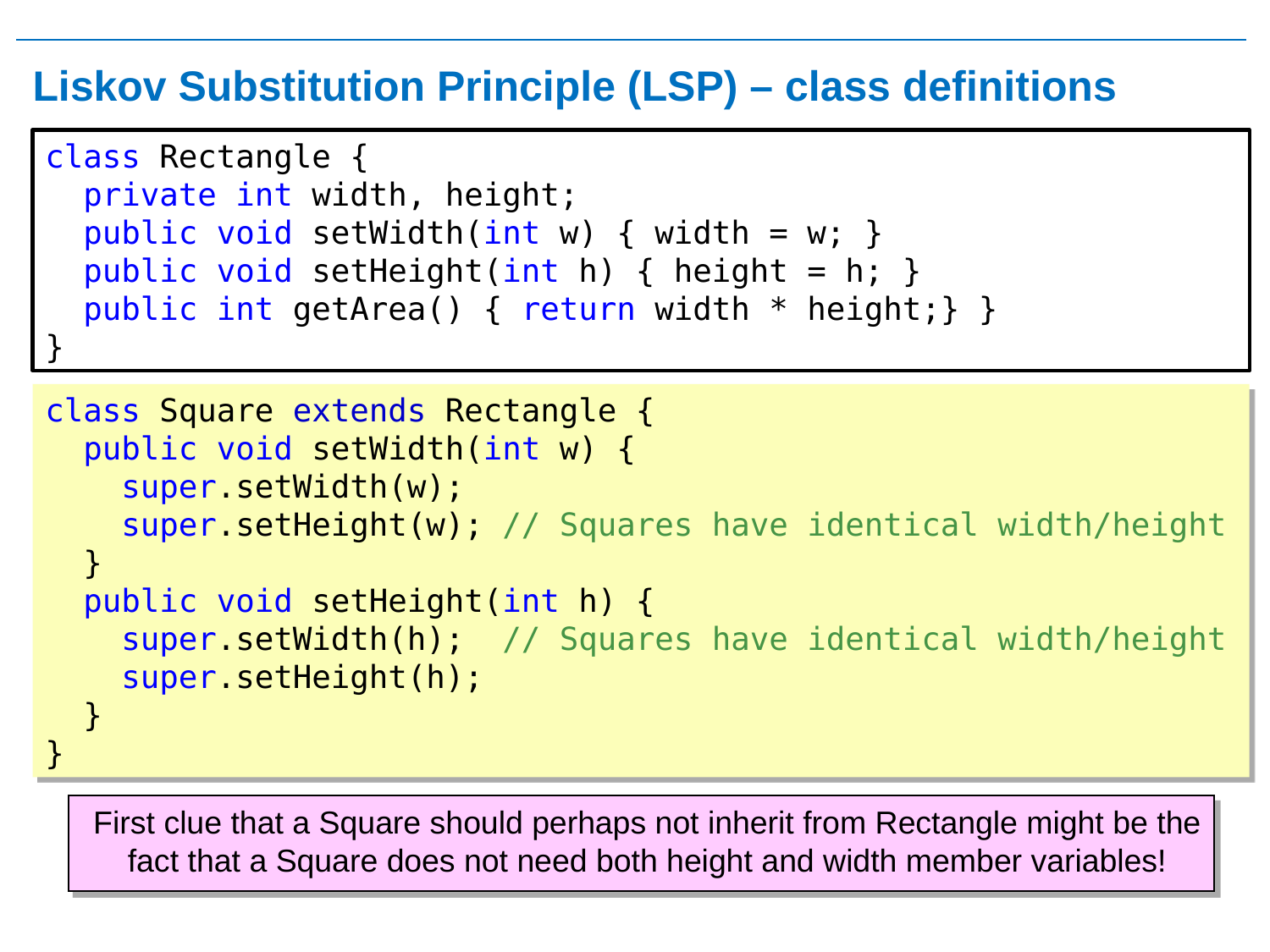

# Liskov Substitution Principle (LSP) – class definitions
class Rectangle {
  private int width, height;
  public void setWidth(int w) { width = w; }
  public void setHeight(int h) { height = h; }
  public int getArea() { return width * height;} }
}
class Square extends Rectangle {
  public void setWidth(int w) {
    super.setWidth(w);
    super.setHeight(w); // Squares have identical width/height
  }
  public void setHeight(int h) {
    super.setWidth(h);  // Squares have identical width/height
    super.setHeight(h);
  }
}
First clue that a Square should perhaps not inherit from Rectangle might be the fact that a Square does not need both height and width member variables!